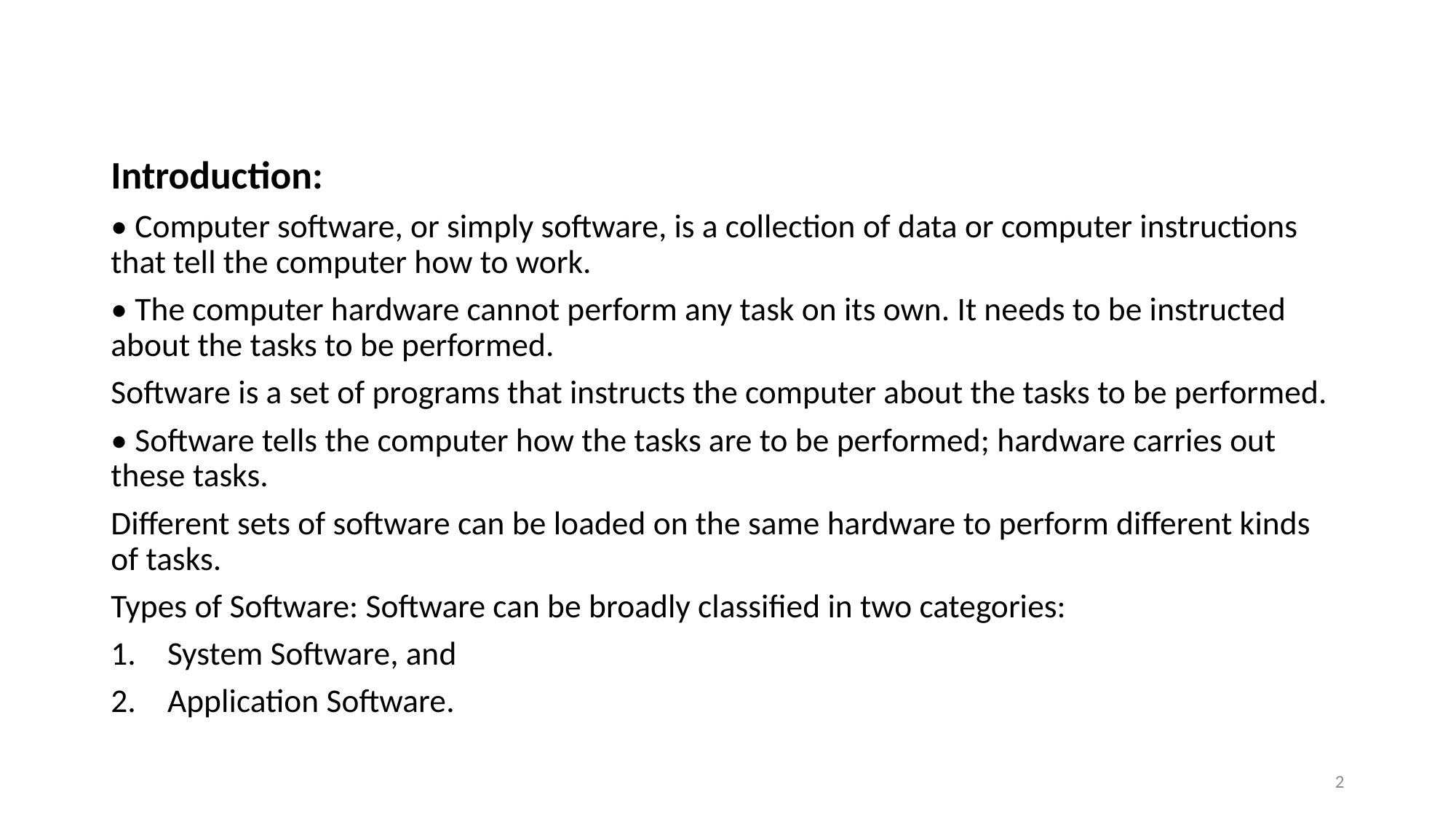

#
Introduction:
• Computer software, or simply software, is a collection of data or computer instructions that tell the computer how to work.
• The computer hardware cannot perform any task on its own. It needs to be instructed about the tasks to be performed.
Software is a set of programs that instructs the computer about the tasks to be performed.
• Software tells the computer how the tasks are to be performed; hardware carries out these tasks.
Different sets of software can be loaded on the same hardware to perform different kinds of tasks.
Types of Software: Software can be broadly classified in two categories:
System Software, and
Application Software.
2